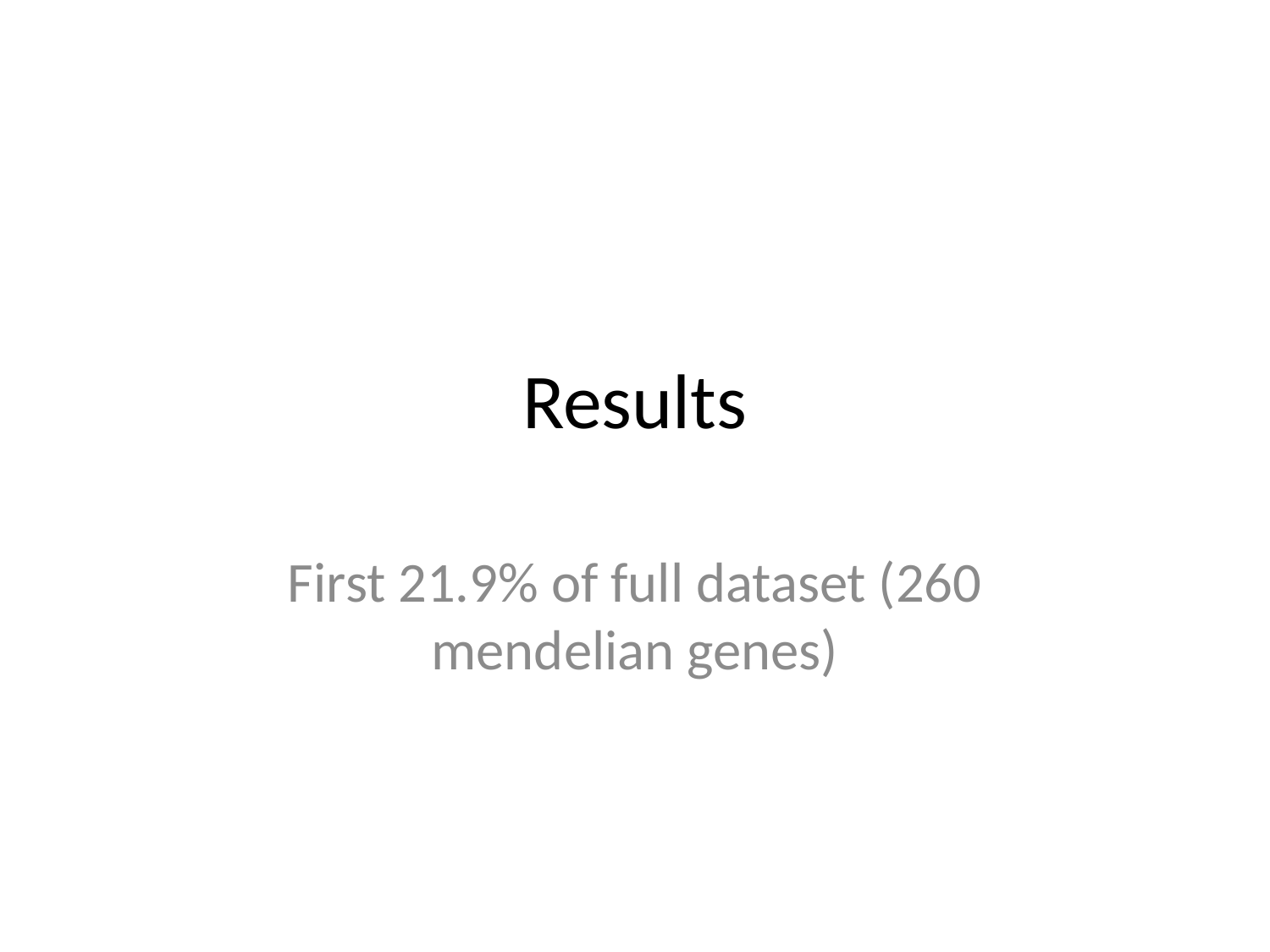

# Results
First 21.9% of full dataset (260 mendelian genes)